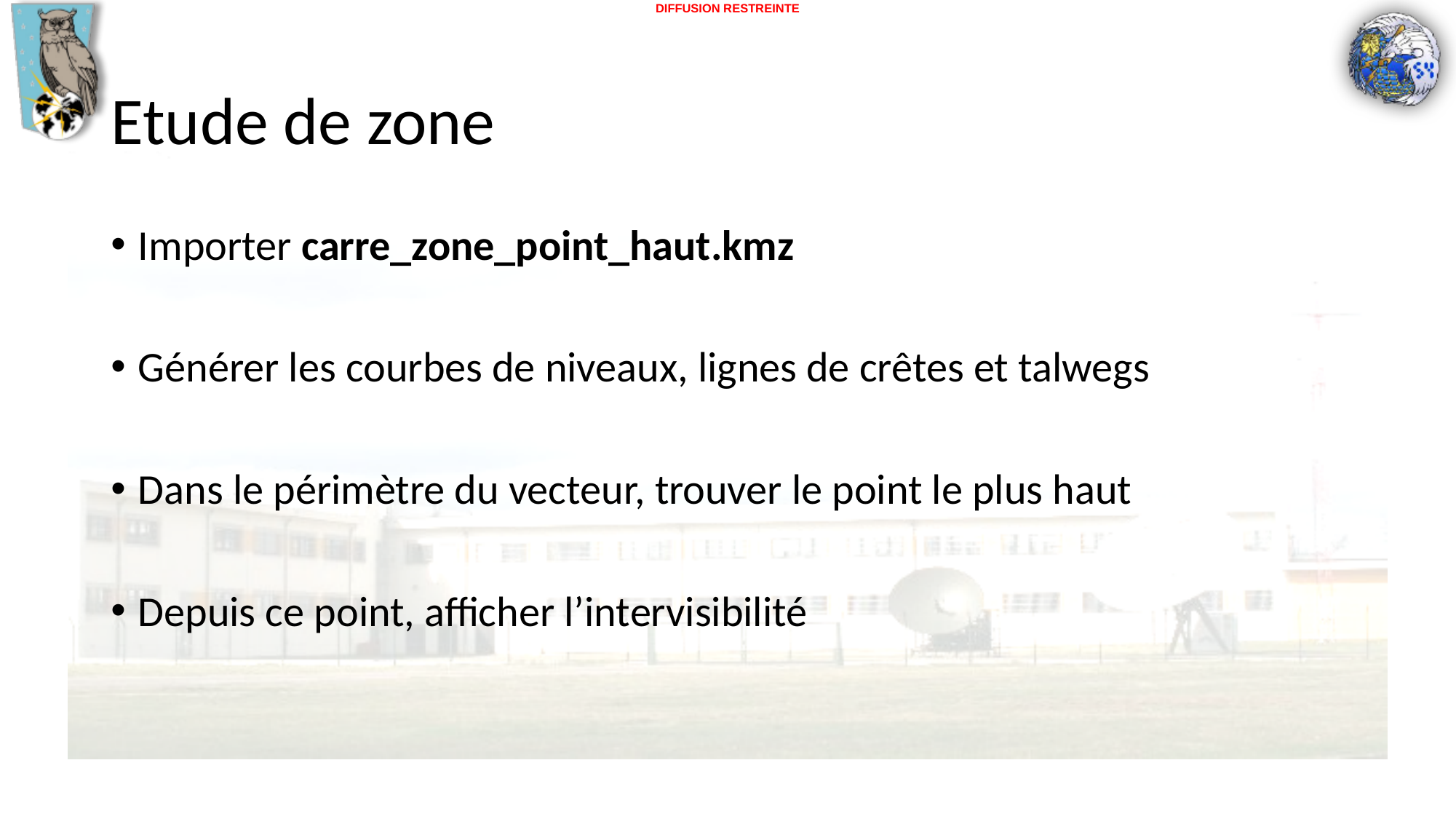

# Etude de zone
Importer carre_zone_point_haut.kmz

Générer les courbes de niveaux, lignes de crêtes et talwegs

Dans le périmètre du vecteur, trouver le point le plus haut

Depuis ce point, afficher l’intervisibilité